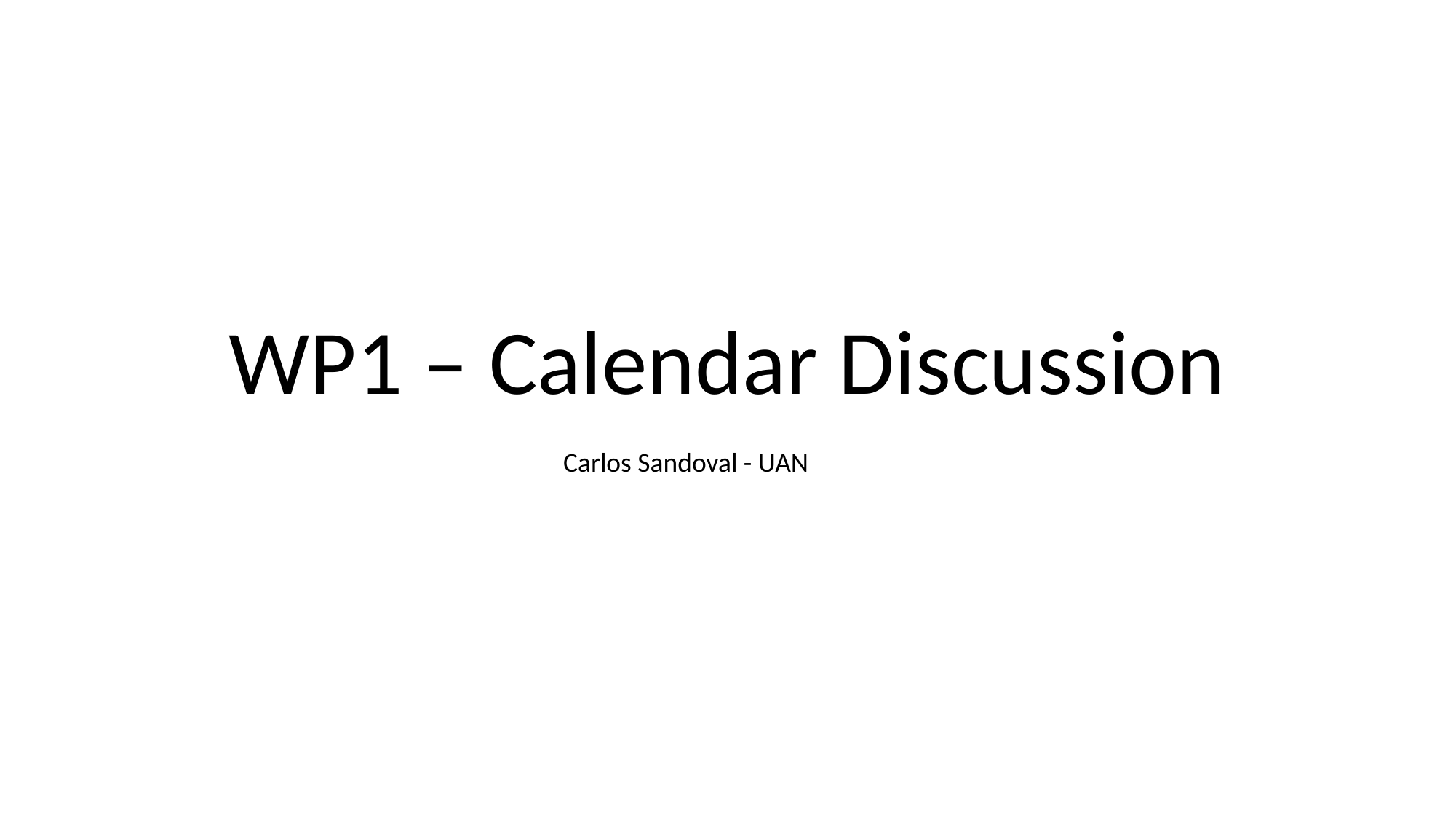

# WP1 – Calendar Discussion
Carlos Sandoval - UAN